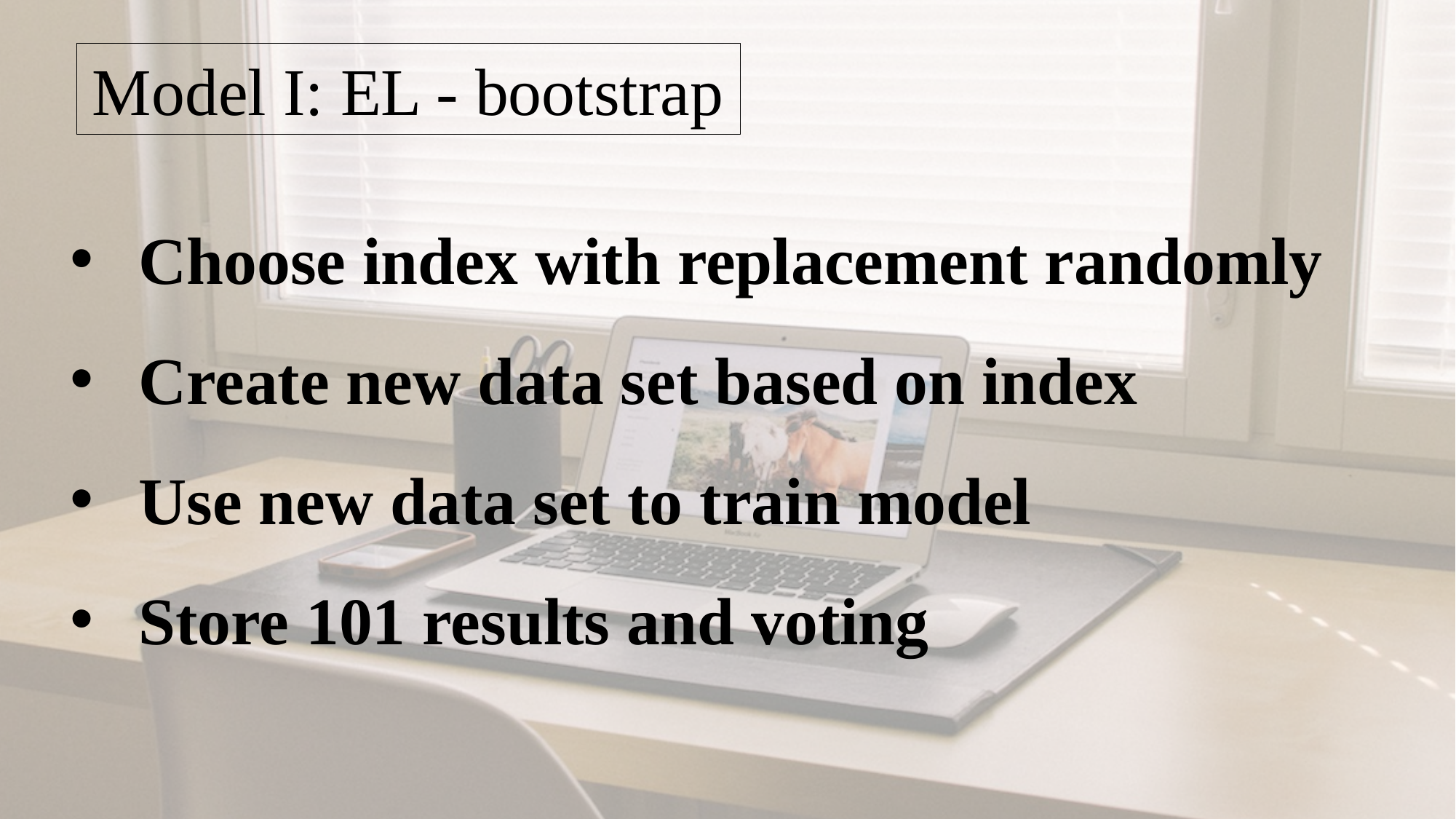

Model I: EL - bootstrap
Choose index with replacement randomly
Create new data set based on index
Use new data set to train model
Store 101 results and voting